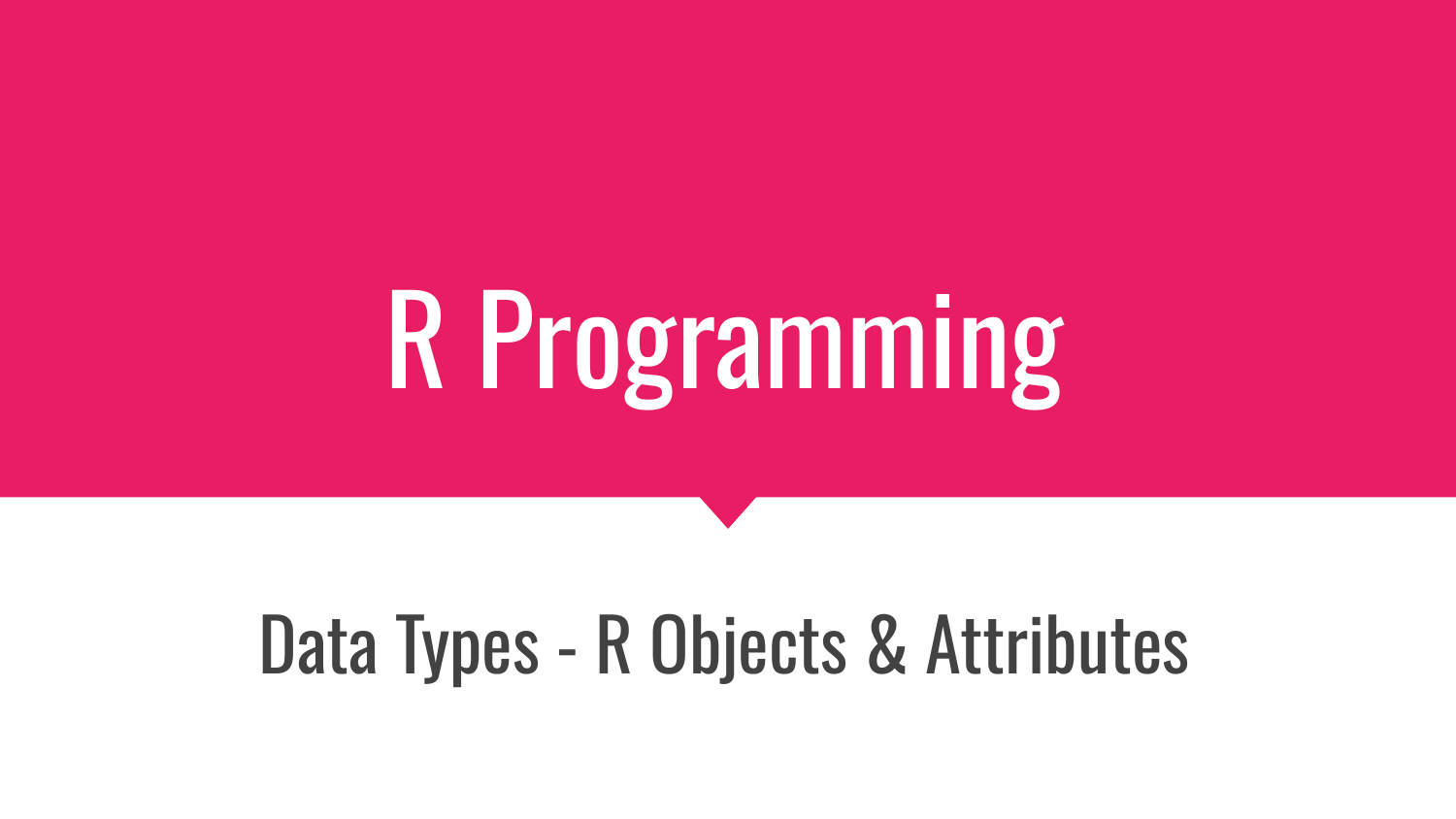

# R Programming
Data Types - R Objects & Attributes